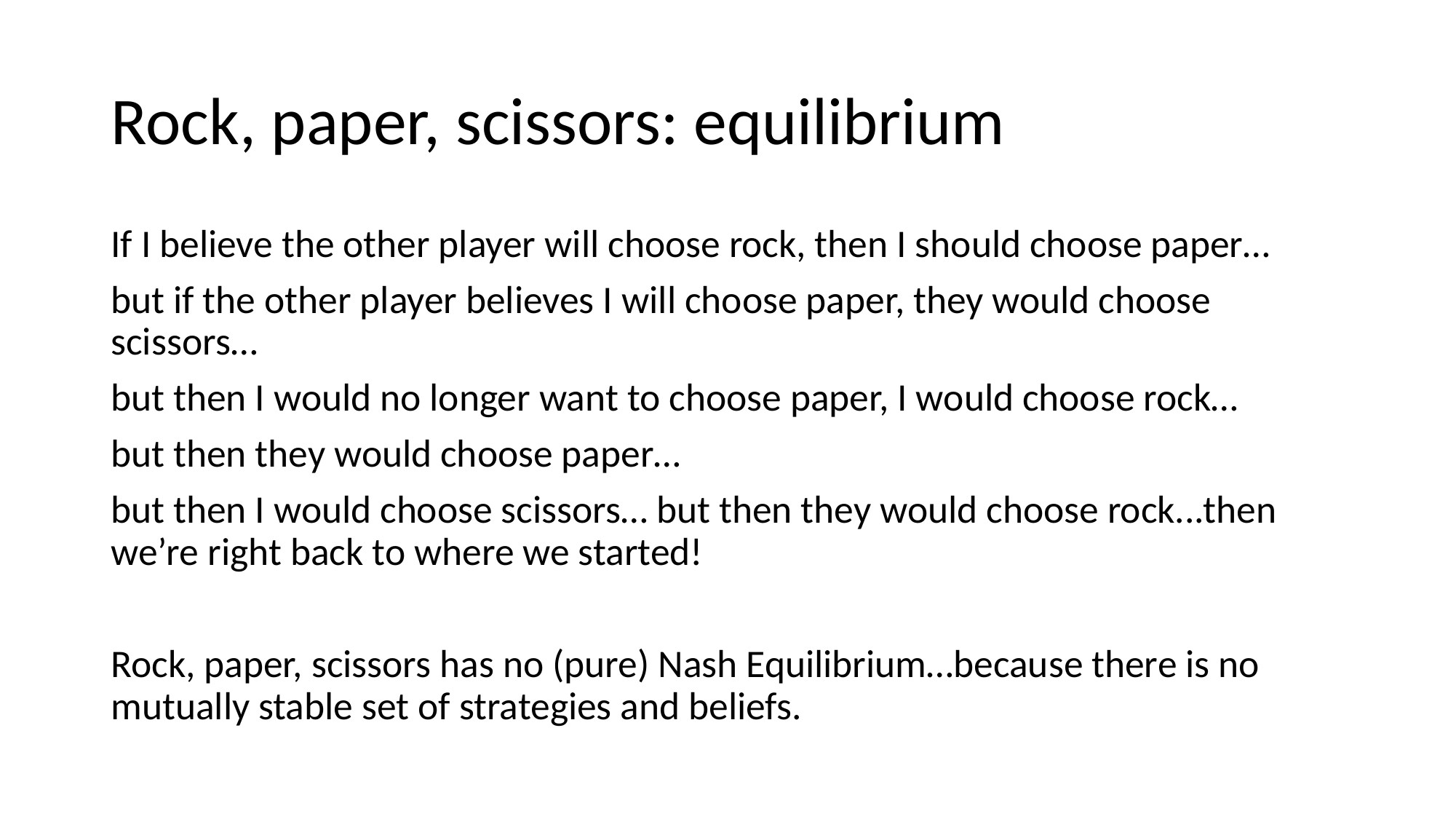

# Rock, paper, scissors: equilibrium
If I believe the other player will choose rock, then I should choose paper…
but if the other player believes I will choose paper, they would choose scissors…
but then I would no longer want to choose paper, I would choose rock…
but then they would choose paper…
but then I would choose scissors… but then they would choose rock...then we’re right back to where we started!

Rock, paper, scissors has no (pure) Nash Equilibrium…because there is no mutually stable set of strategies and beliefs.